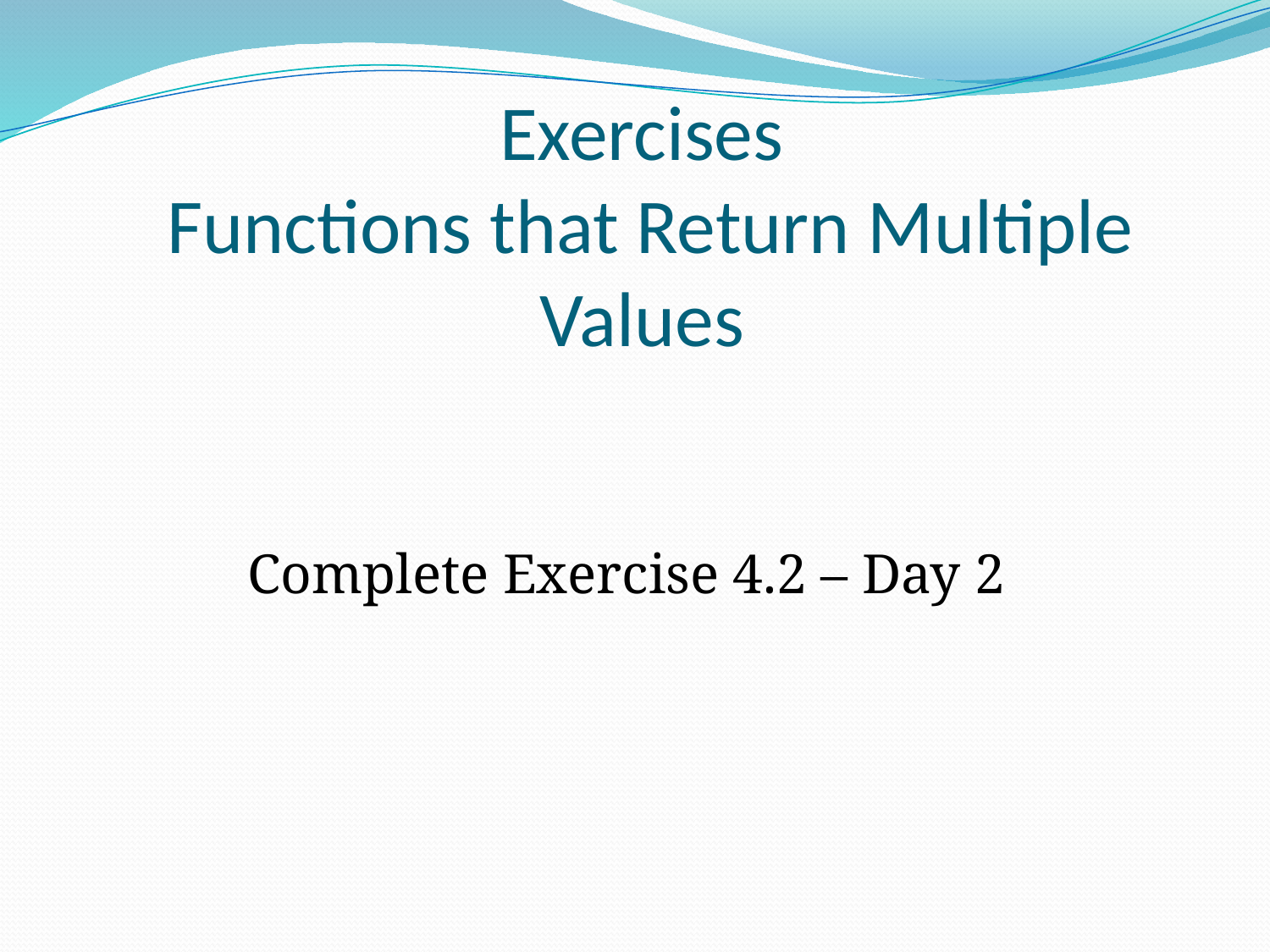

# Exercises Functions that Return Multiple Values

Complete Exercise 4.2 – Day 2